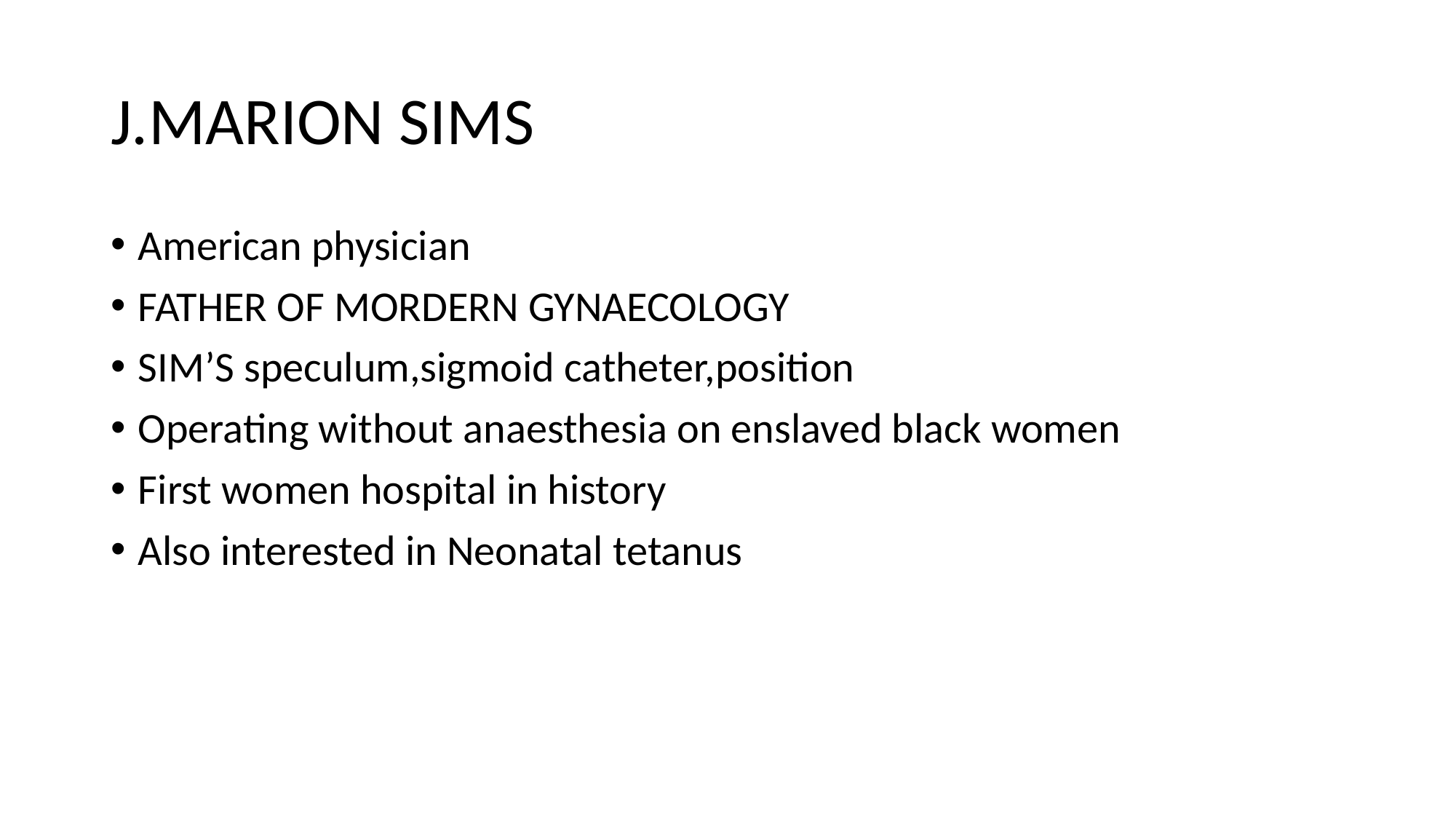

# J.MARION SIMS
American physician
FATHER OF MORDERN GYNAECOLOGY
SIM’S speculum,sigmoid catheter,position
Operating without anaesthesia on enslaved black women
First women hospital in history
Also interested in Neonatal tetanus